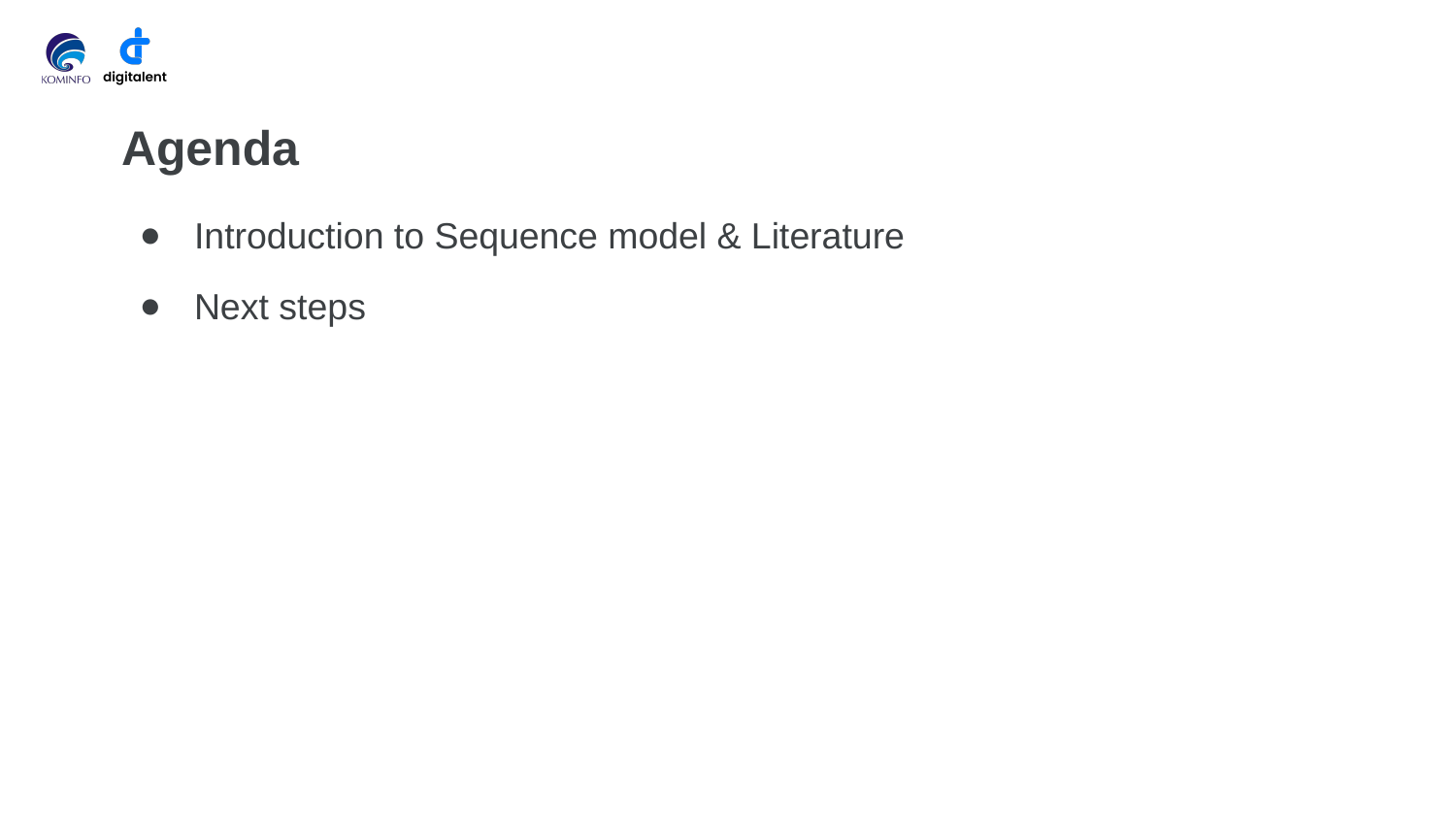

# Agenda
Introduction to Sequence model & Literature
Next steps